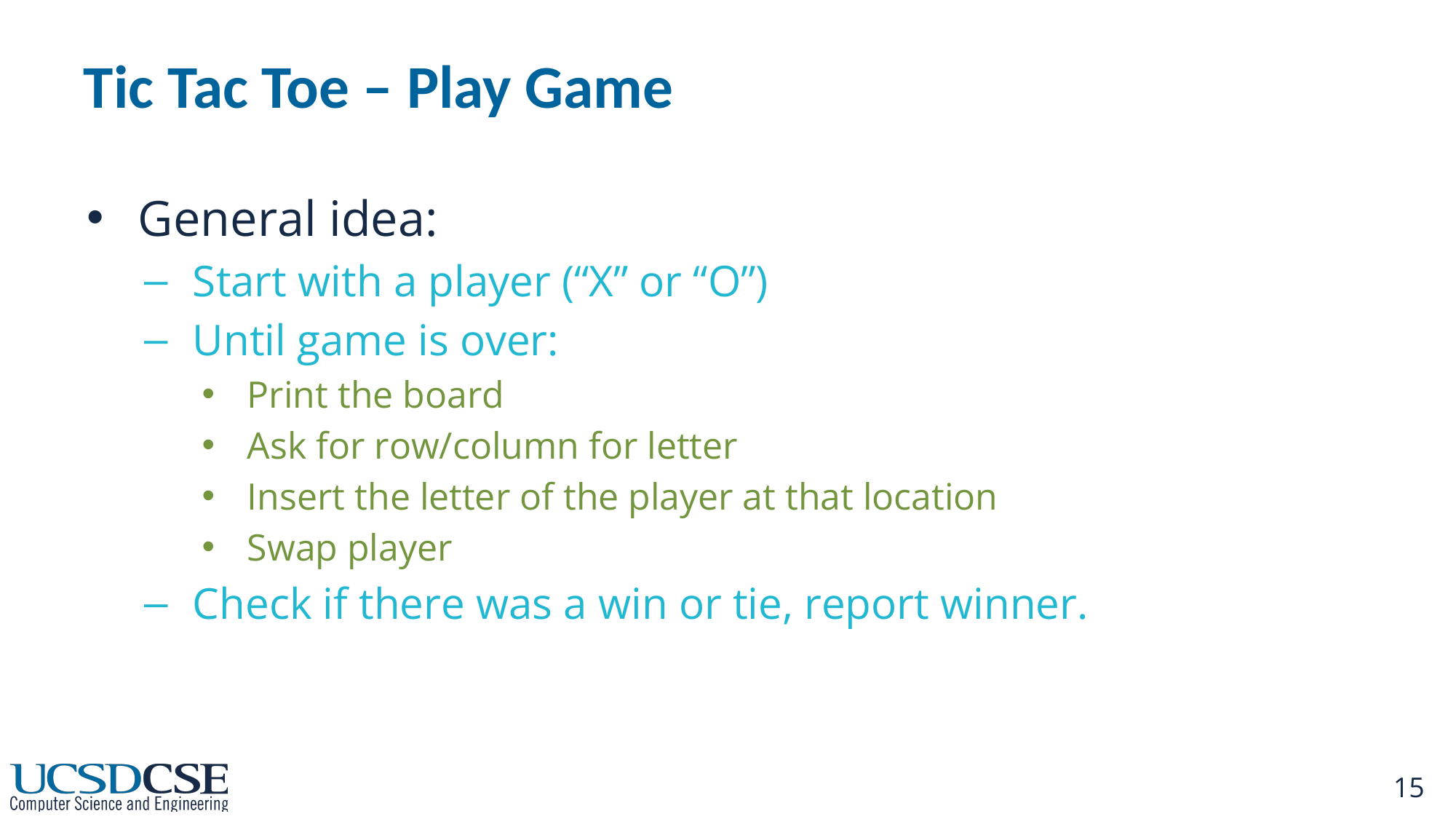

# Tic Tac Toe – Play Game
General idea:
Start with a player (“X” or “O”)
Until game is over:
Print the board
Ask for row/column for letter
Insert the letter of the player at that location
Swap player
Check if there was a win or tie, report winner.